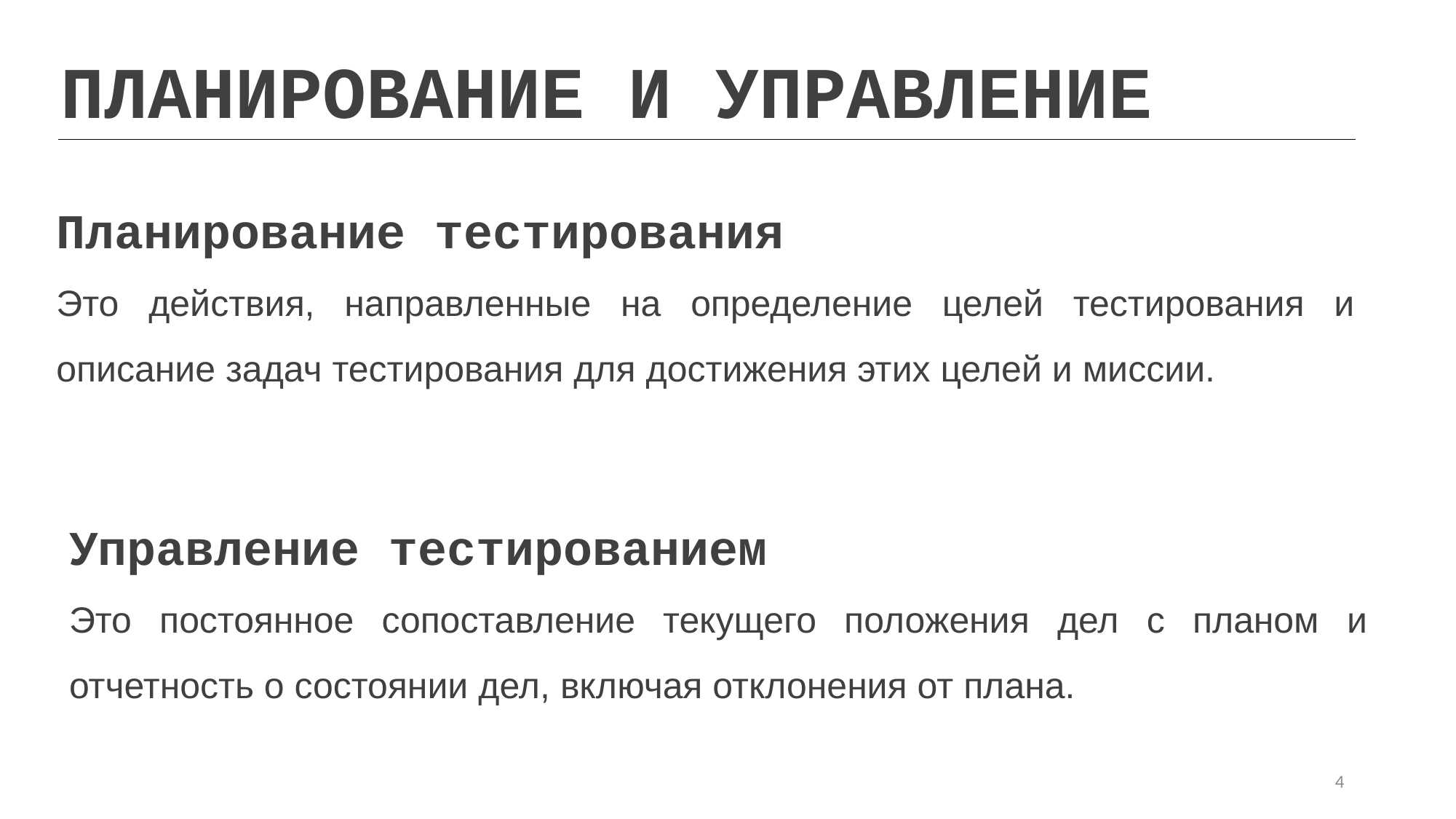

ПЛАНИРОВАНИЕ И УПРАВЛЕНИЕ
Планирование тестирования
Это действия, направленные на определение целей тестирования и описание задач тестирования для достижения этих целей и миссии.
Управление тестированием
Это постоянное сопоставление текущего положения дел с планом и отчетность о состоянии дел, включая отклонения от плана.
4